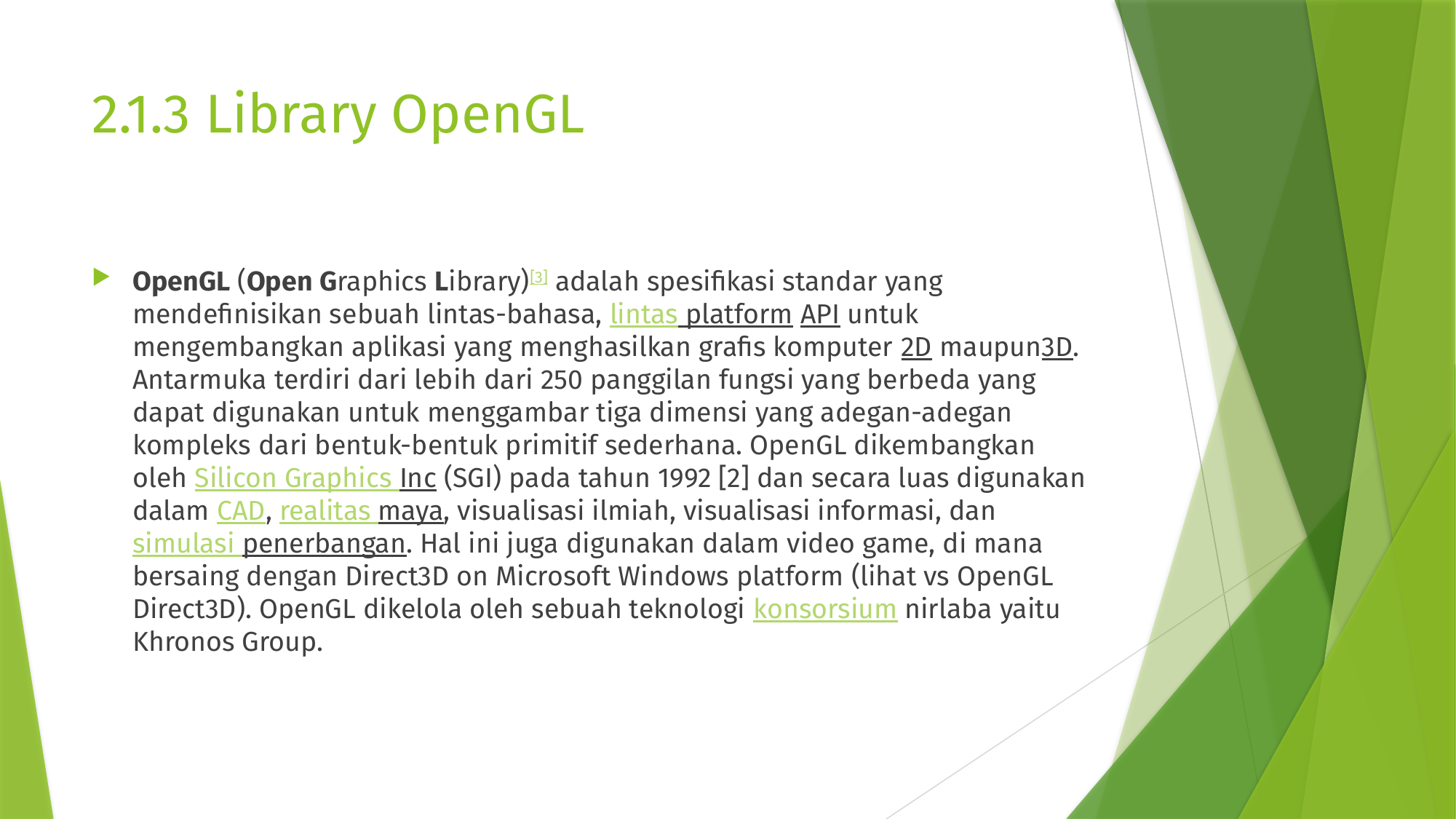

# 2.1.3 Library OpenGL
OpenGL (Open Graphics Library)[3] adalah spesifikasi standar yang mendefinisikan sebuah lintas-bahasa, lintas platform API untuk mengembangkan aplikasi yang menghasilkan grafis komputer 2D maupun3D. Antarmuka terdiri dari lebih dari 250 panggilan fungsi yang berbeda yang dapat digunakan untuk menggambar tiga dimensi yang adegan-adegan kompleks dari bentuk-bentuk primitif sederhana. OpenGL dikembangkan oleh Silicon Graphics Inc (SGI) pada tahun 1992 [2] dan secara luas digunakan dalam CAD, realitas maya, visualisasi ilmiah, visualisasi informasi, dan simulasi penerbangan. Hal ini juga digunakan dalam video game, di mana bersaing dengan Direct3D on Microsoft Windows platform (lihat vs OpenGL Direct3D). OpenGL dikelola oleh sebuah teknologi konsorsium nirlaba yaitu Khronos Group.